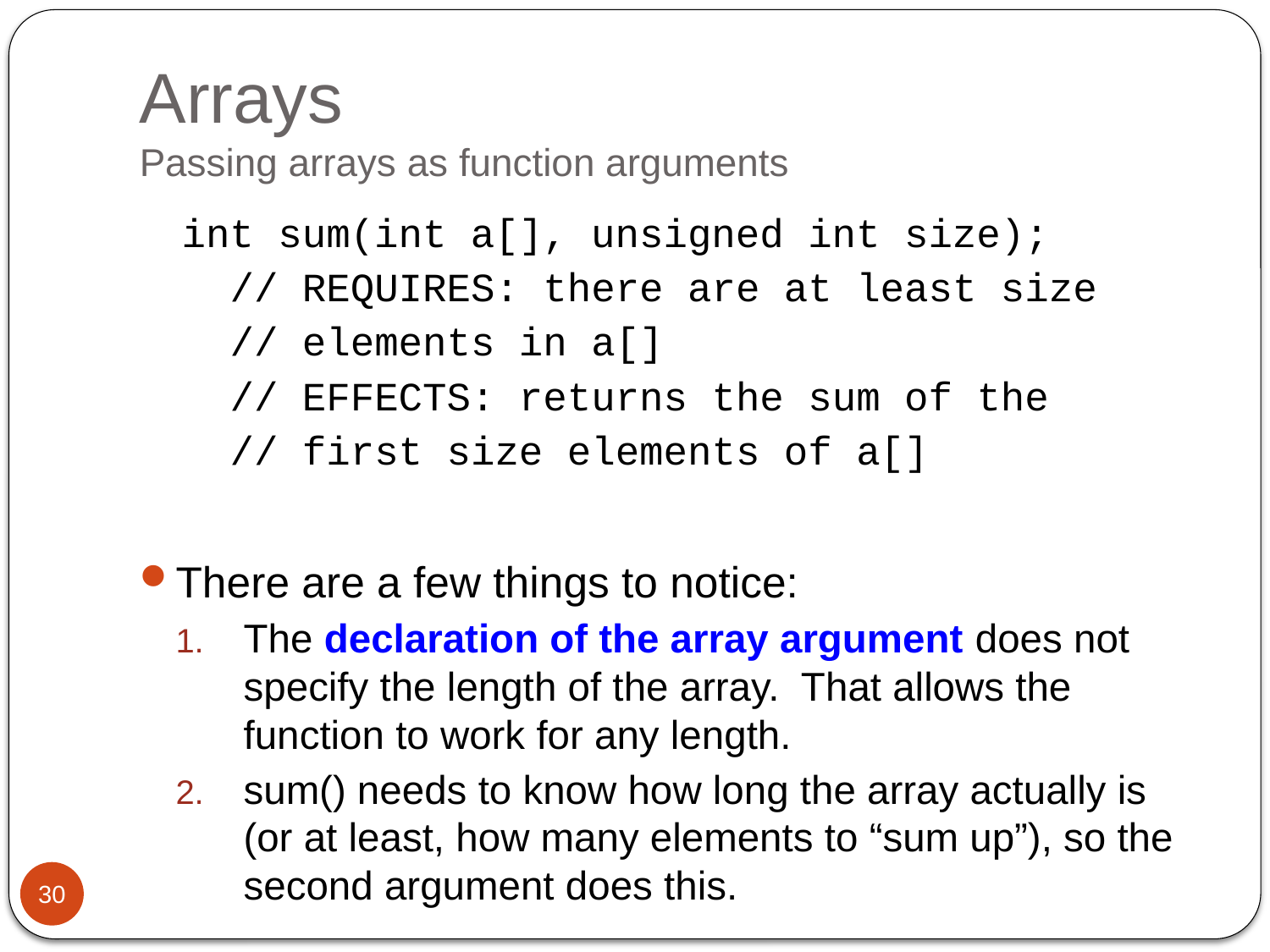

# Arrays Passing arrays as function arguments
int sum(int a[], unsigned int size);
  // REQUIRES: there are at least size
  // elements in a[]
  // EFFECTS: returns the sum of the
  // first size elements of a[]

There are a few things to notice:
The declaration of the array argument does not specify the length of the array.  That allows the function to work for any length.
sum() needs to know how long the array actually is (or at least, how many elements to “sum up”), so the second argument does this.
30